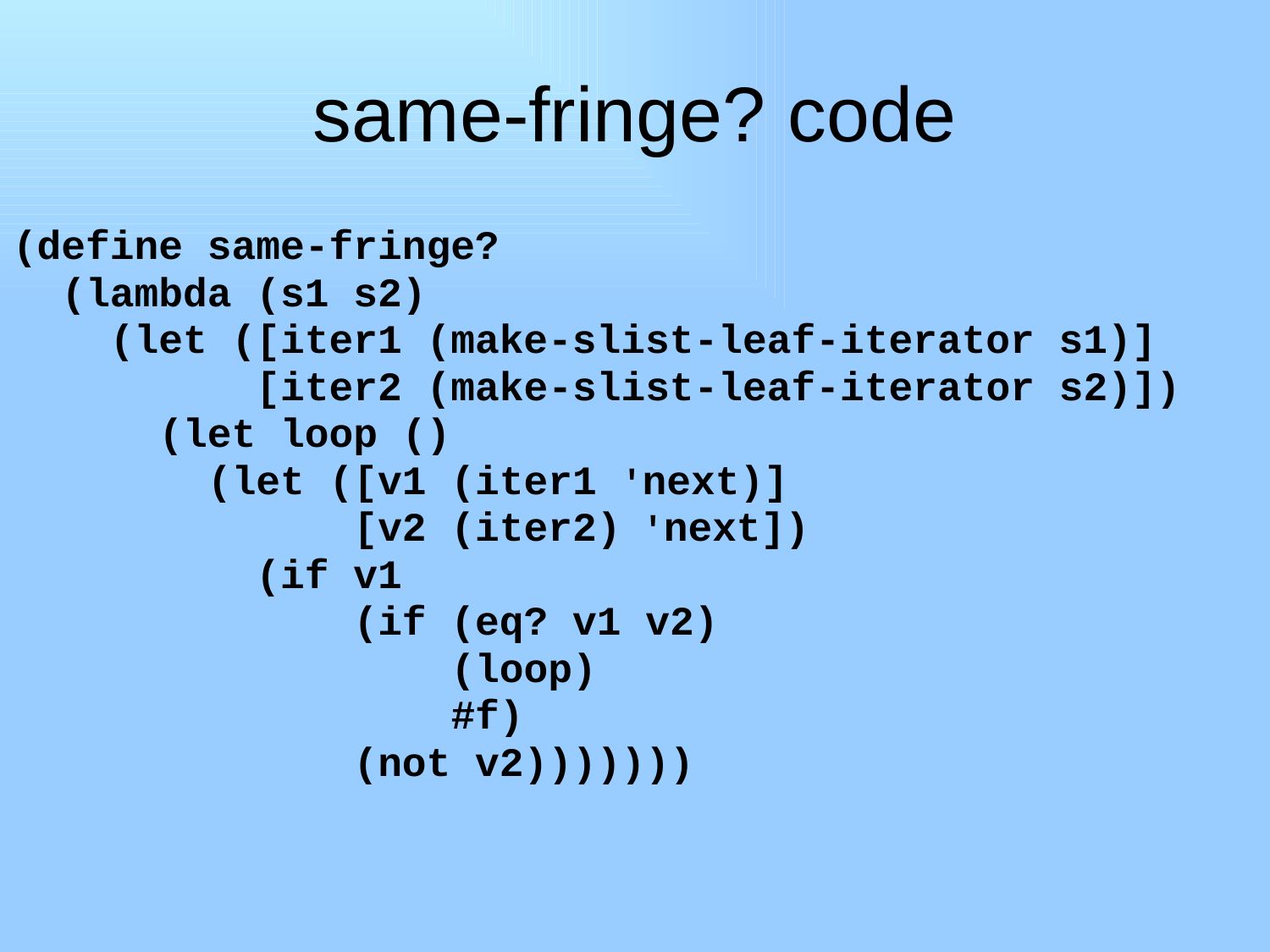

# same-fringe? code
(define same-fringe?
  (lambda (s1 s2)
    (let ([iter1 (make-slist-leaf-iterator s1)]
          [iter2 (make-slist-leaf-iterator s2)])
      (let loop ()
        (let ([v1 (iter1 'next)]
              [v2 (iter2) 'next])
          (if v1
              (if (eq? v1 v2)
                  (loop)
                  #f)
              (not v2)))))))